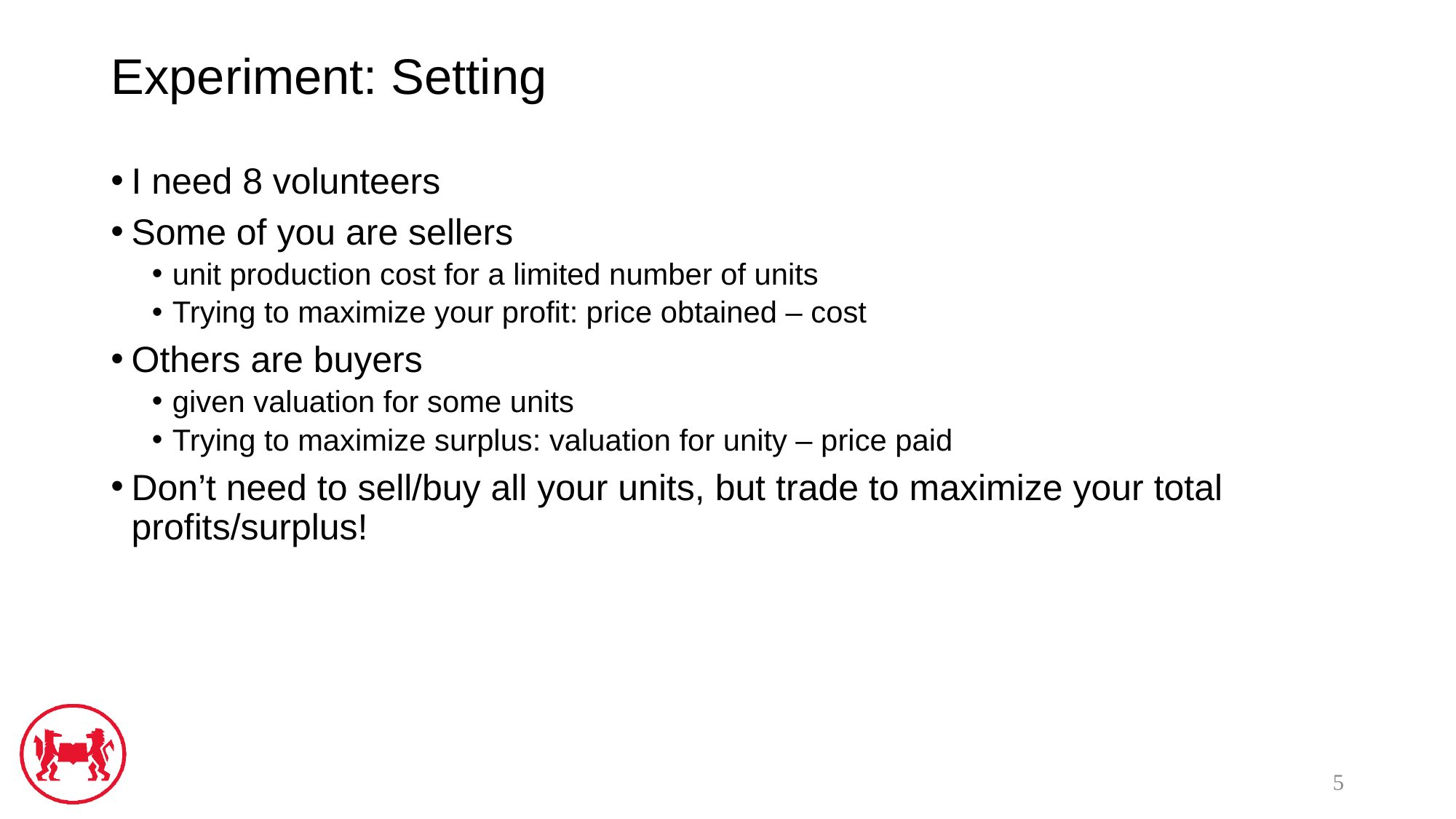

# Experiment: Setting
I need 8 volunteers
Some of you are sellers
unit production cost for a limited number of units
Trying to maximize your profit: price obtained – cost
Others are buyers
given valuation for some units
Trying to maximize surplus: valuation for unity – price paid
Don’t need to sell/buy all your units, but trade to maximize your total profits/surplus!

5